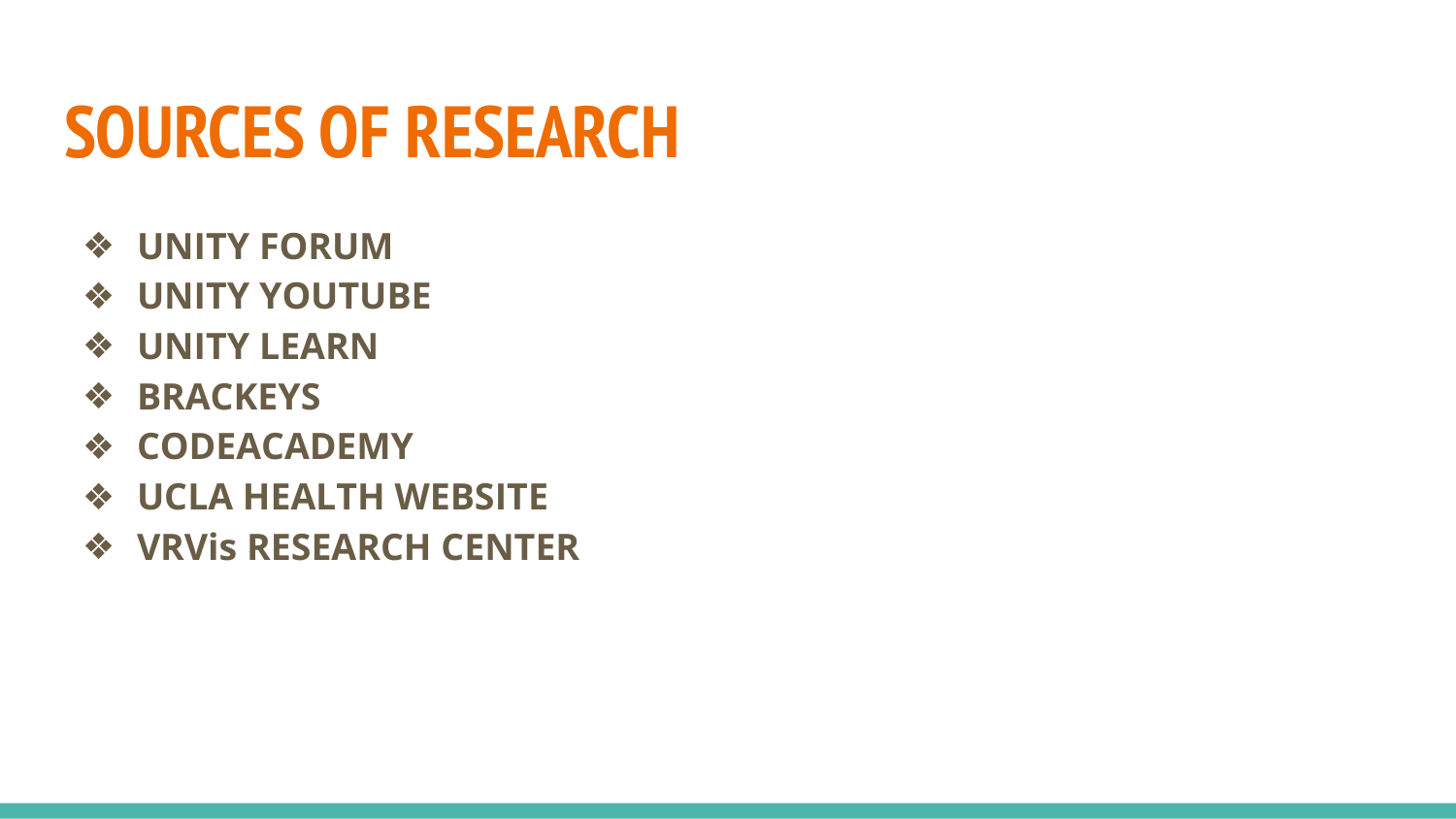

# SOURCES OF RESEARCH
UNITY FORUM
UNITY YOUTUBE
UNITY LEARN
BRACKEYS
CODEACADEMY
UCLA HEALTH WEBSITE
VRVis RESEARCH CENTER